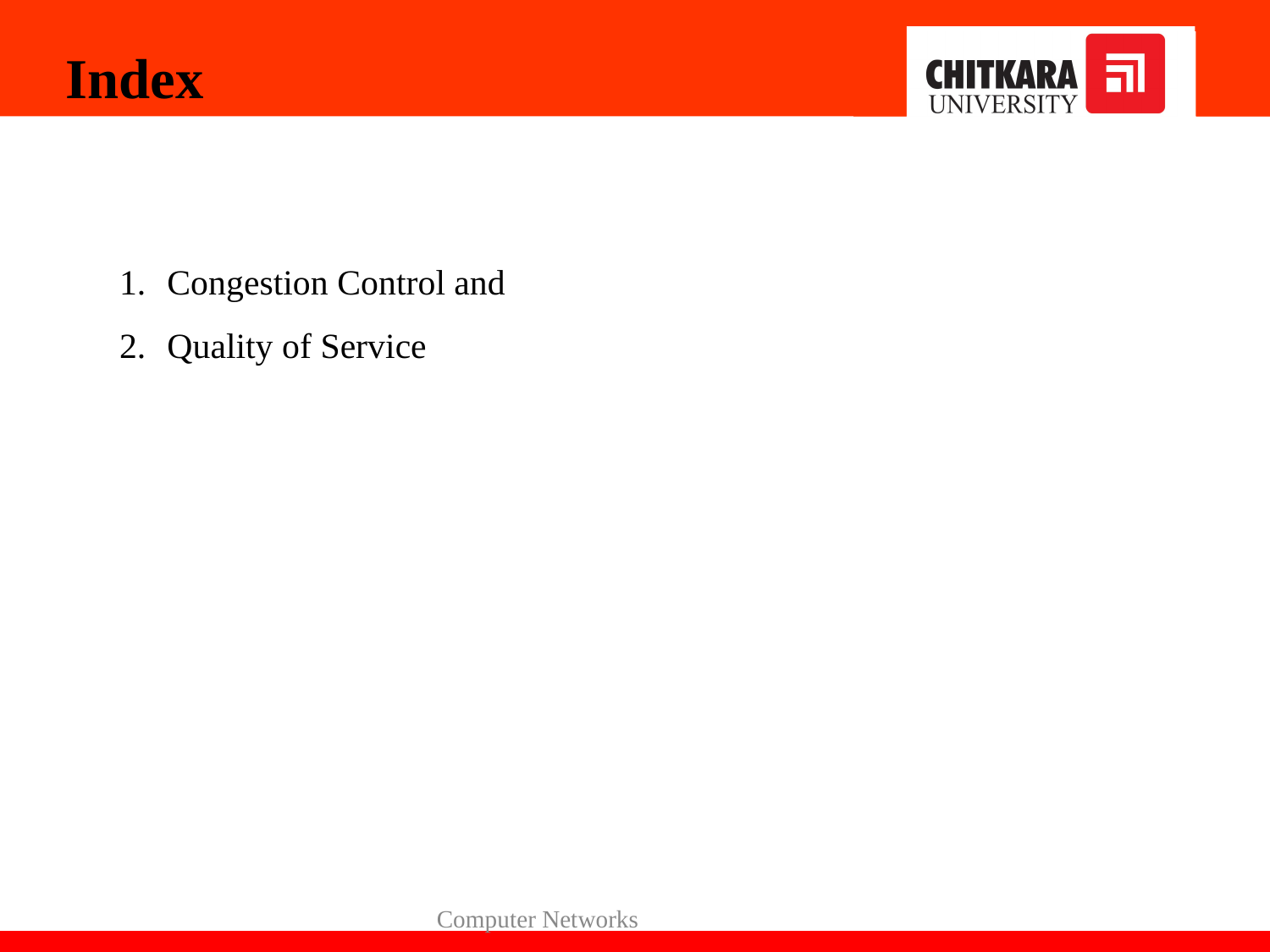

Index

Congestion Control and
Quality of Service

Computer Networks